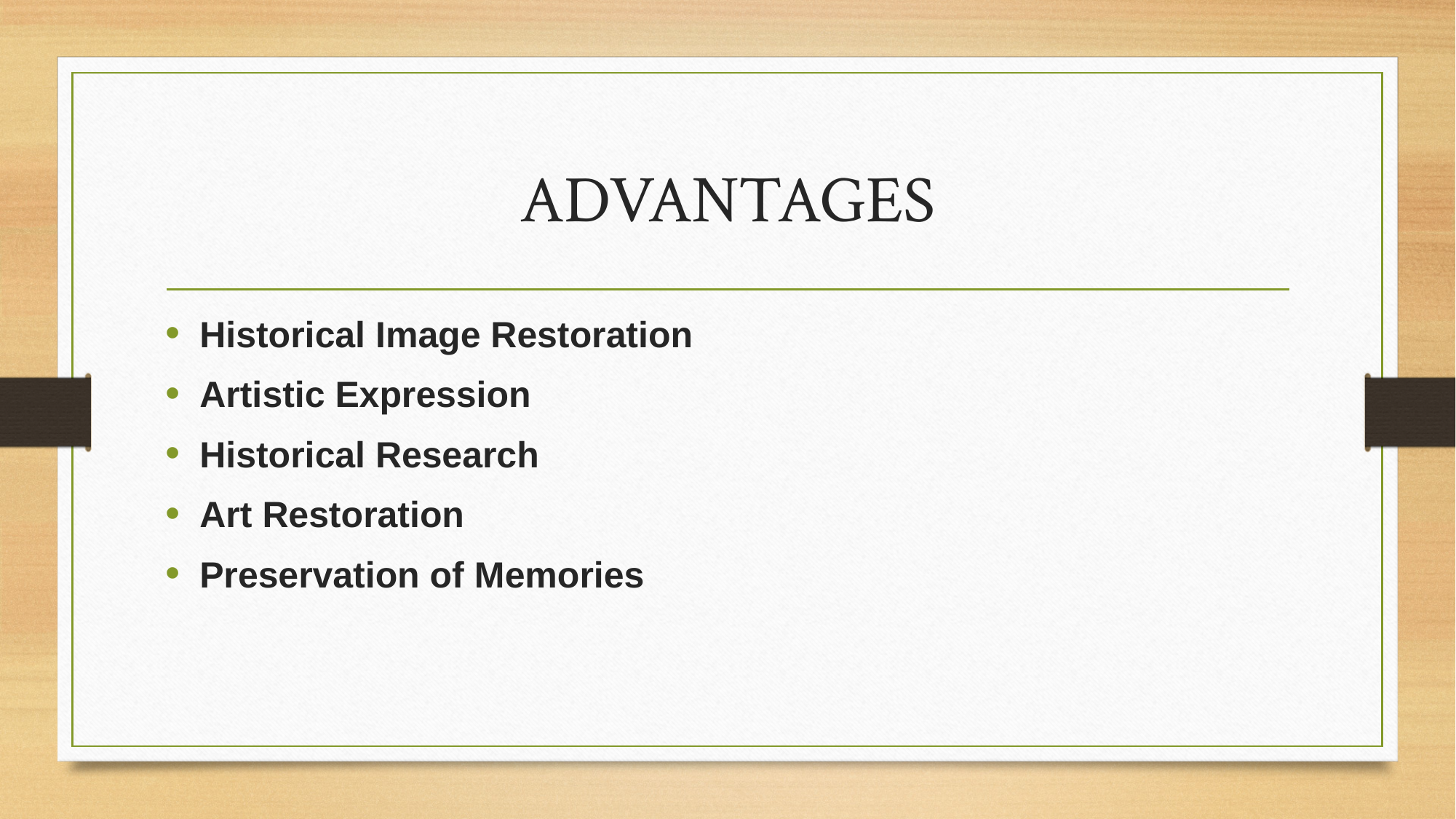

# ADVANTAGES
Historical Image Restoration
Artistic Expression
Historical Research
Art Restoration
Preservation of Memories